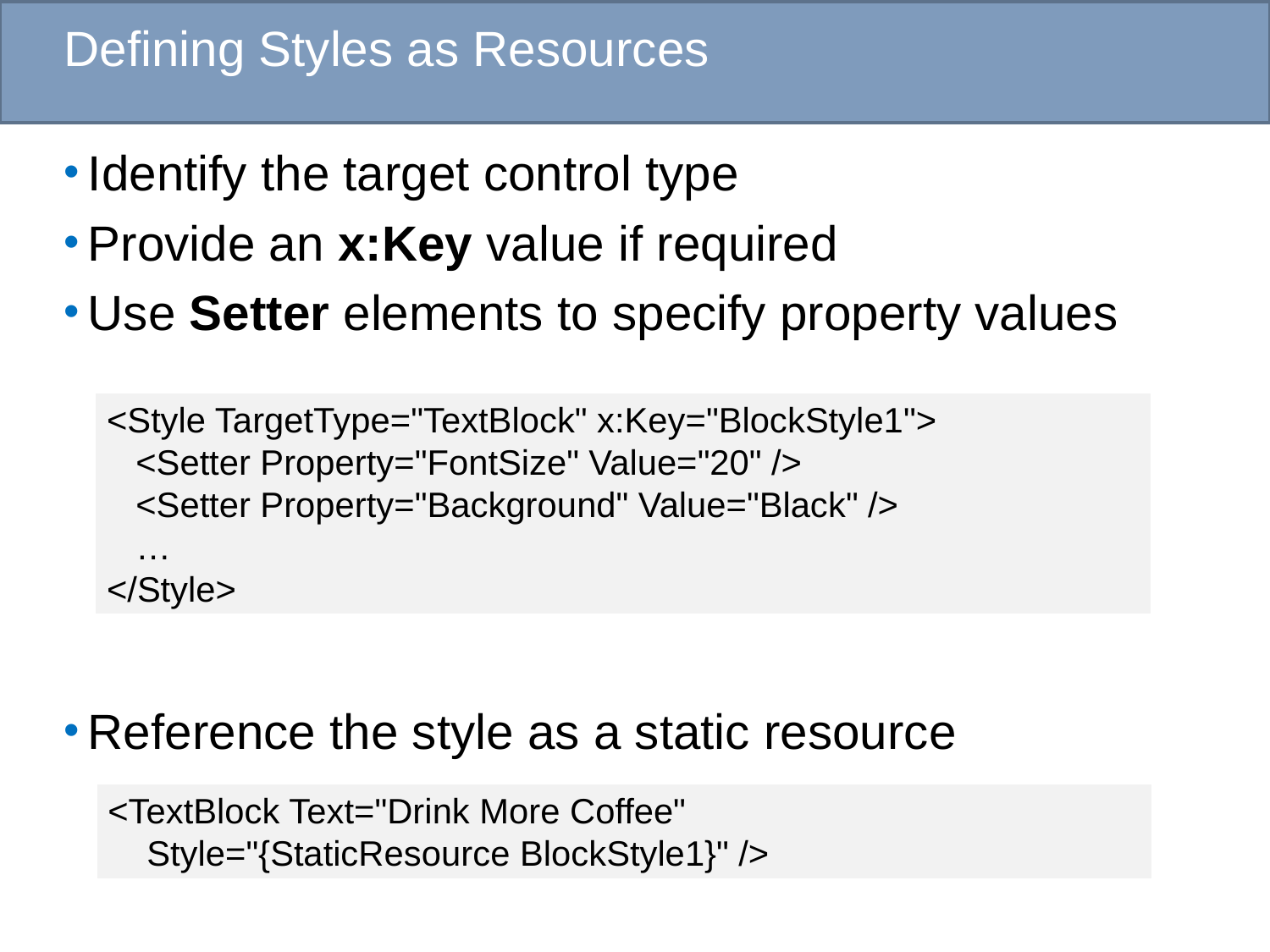

# Defining Styles as Resources
Identify the target control type
Provide an x:Key value if required
Use Setter elements to specify property values

Reference the style as a static resource

<Style TargetType="TextBlock" x:Key="BlockStyle1">
   <Setter Property="FontSize" Value="20" />
   <Setter Property="Background" Value="Black" />
   …
</Style>
<TextBlock Text="Drink More Coffee"
    Style="{StaticResource BlockStyle1}" />